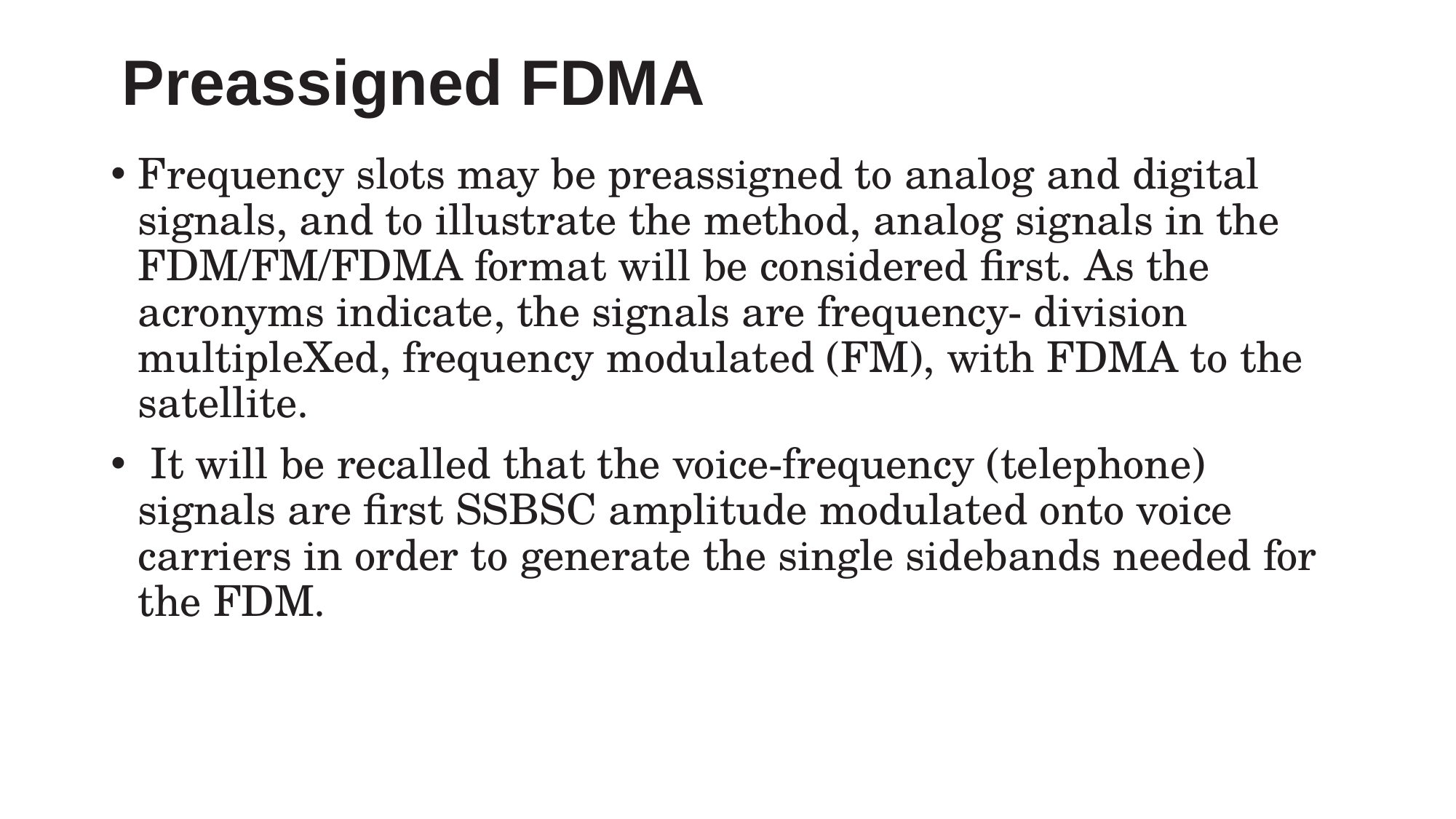

# Preassigned FDMA
Frequency slots may be preassigned to analog and digital signals, and to illustrate the method, analog signals in the FDM/FM/FDMA format will be considered first. As the acronyms indicate, the signals are frequency- division multiplexed, frequency modulated (FM), with FDMA to the satellite.
 It will be recalled that the voice-frequency (telephone) signals are first SSBSC amplitude modulated onto voice carriers in order to generate the single sidebands needed for the FDM.